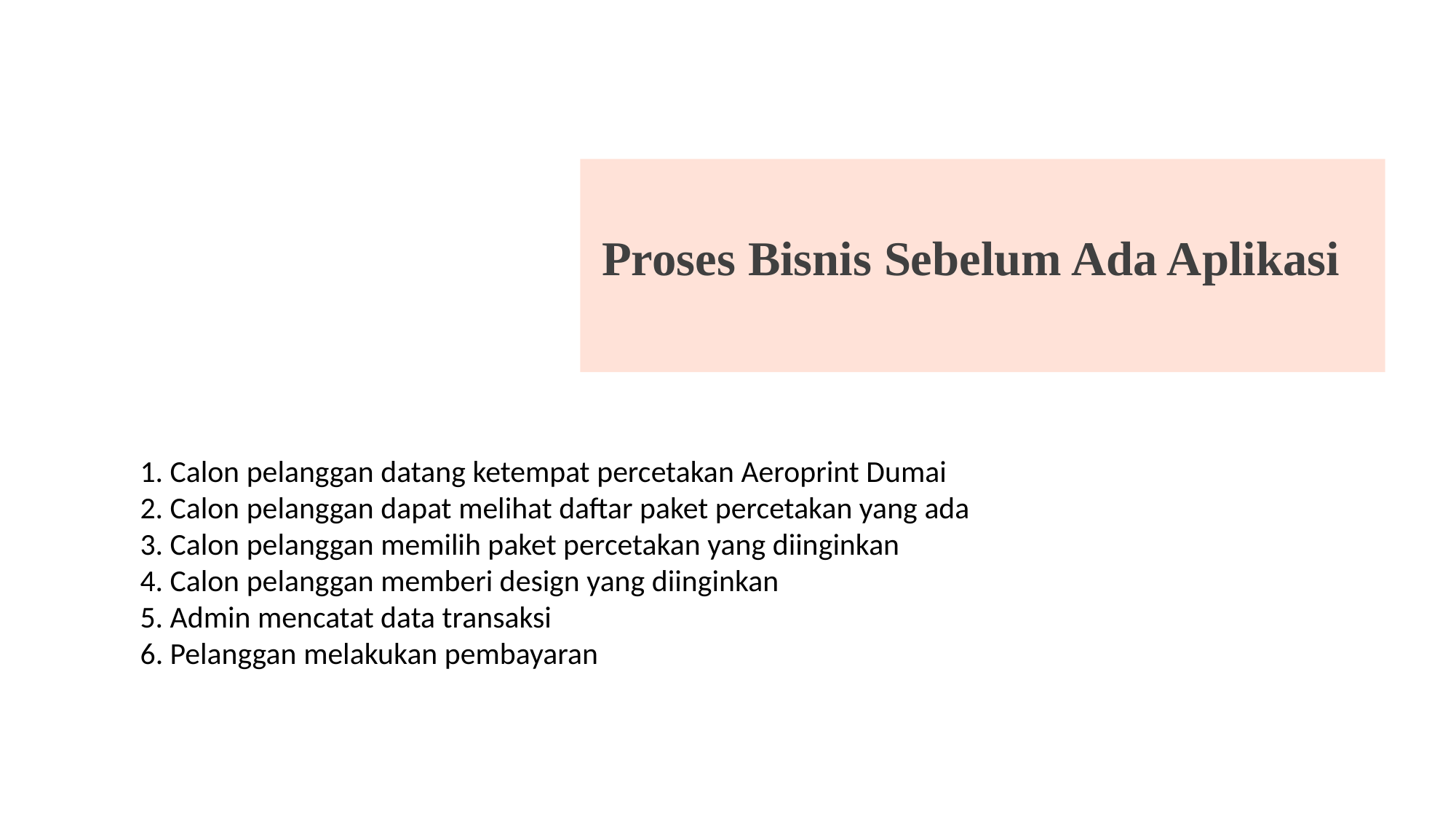

Proses Bisnis Sebelum Ada Aplikasi
1. Calon pelanggan datang ketempat percetakan Aeroprint Dumai
2. Calon pelanggan dapat melihat daftar paket percetakan yang ada
3. Calon pelanggan memilih paket percetakan yang diinginkan
4. Calon pelanggan memberi design yang diinginkan
5. Admin mencatat data transaksi
6. Pelanggan melakukan pembayaran